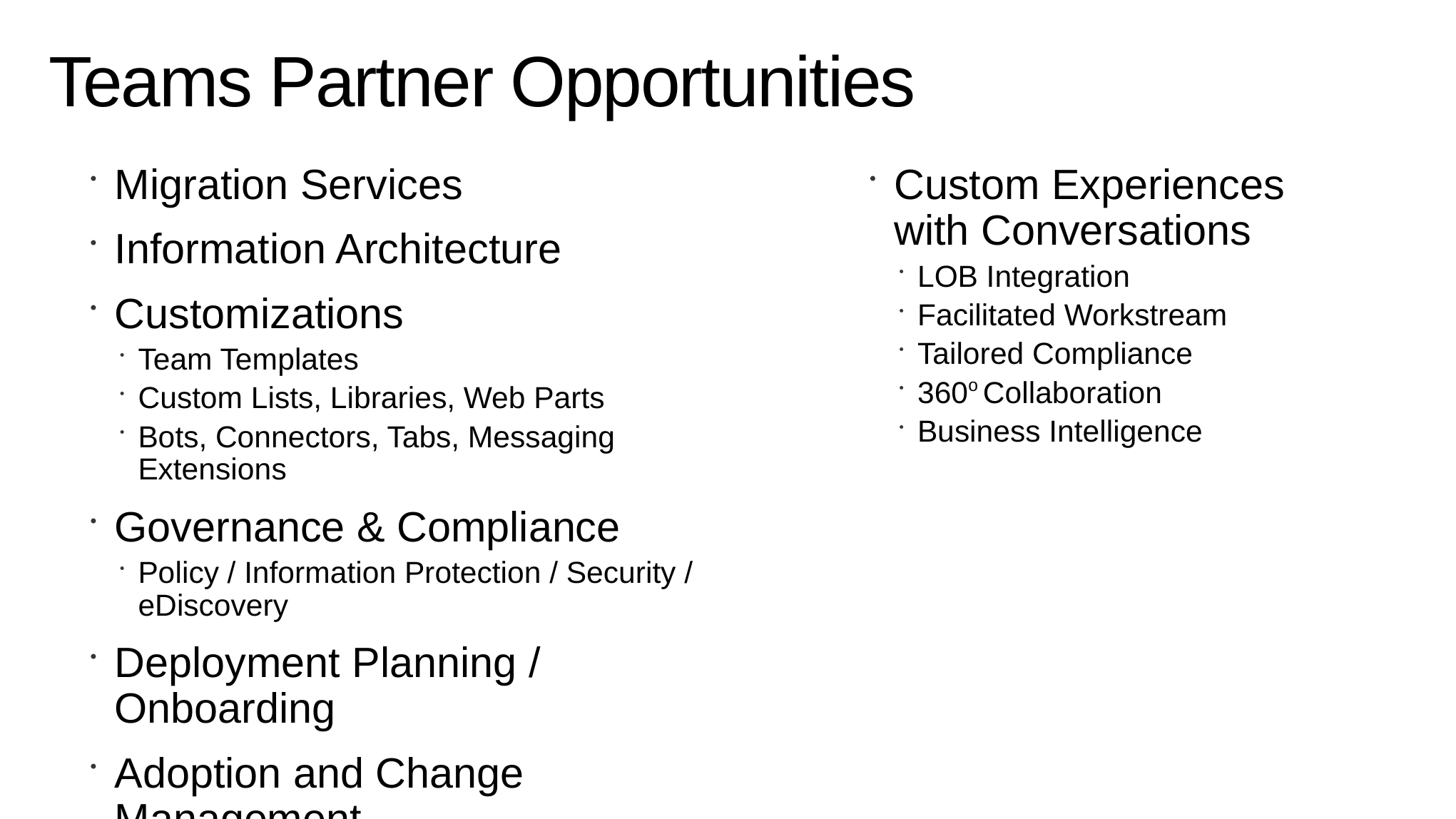

# Teams Partner Opportunities
Migration Services
Information Architecture
Customizations
Team Templates
Custom Lists, Libraries, Web Parts
Bots, Connectors, Tabs, Messaging Extensions
Governance & Compliance
Policy / Information Protection / Security /        eDiscovery
Deployment Planning / Onboarding
Adoption and Change Management

Custom Experiences
with Conversations
LOB Integration
Facilitated Workstream
Tailored Compliance
360o Collaboration
Business Intelligence